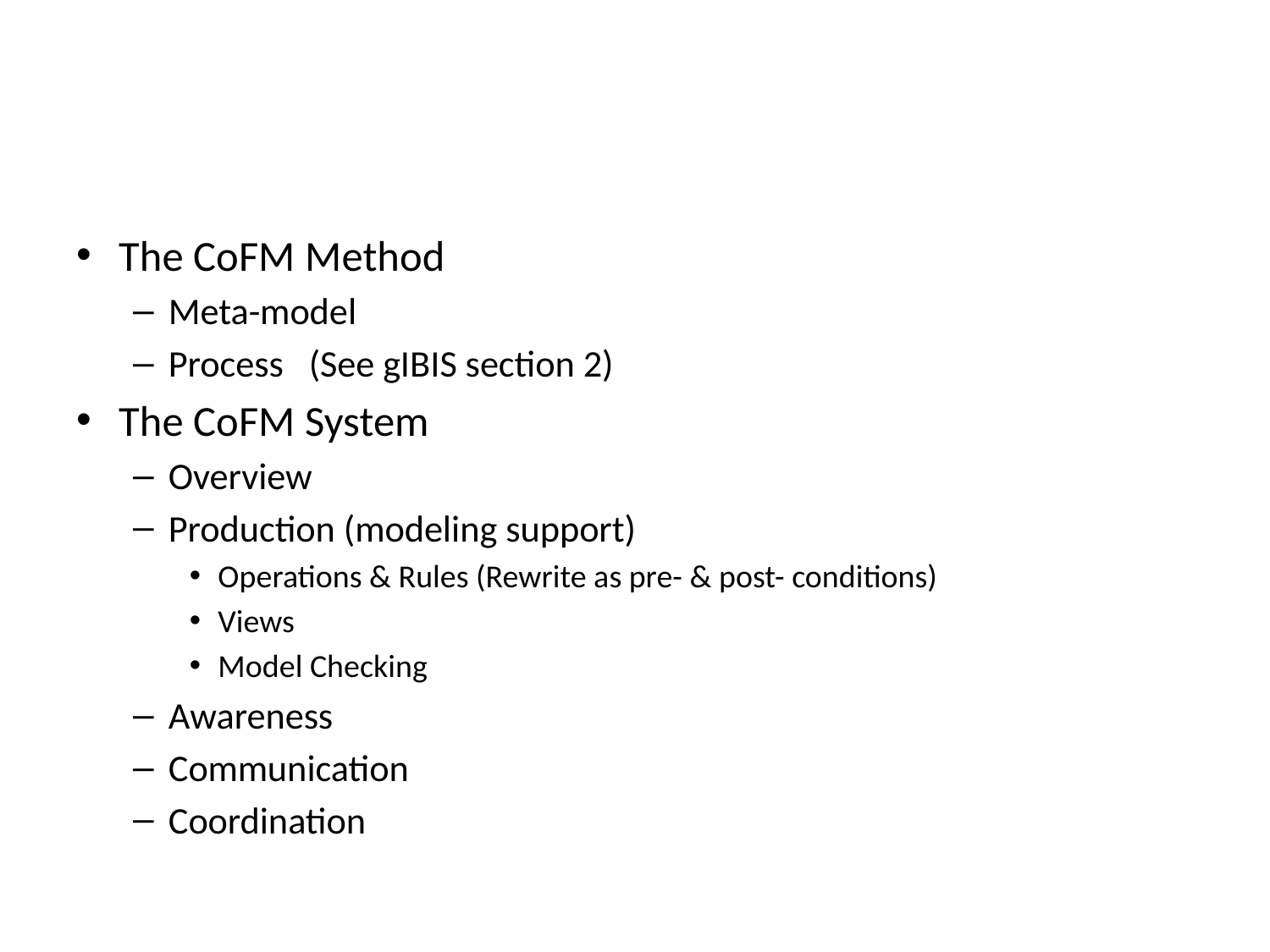

#
The CoFM Method
Meta-model
Process   (See gIBIS section 2)
The CoFM System
Overview
Production (modeling support)
Operations & Rules (Rewrite as pre- & post- conditions)
Views
Model Checking
Awareness
Communication
Coordination